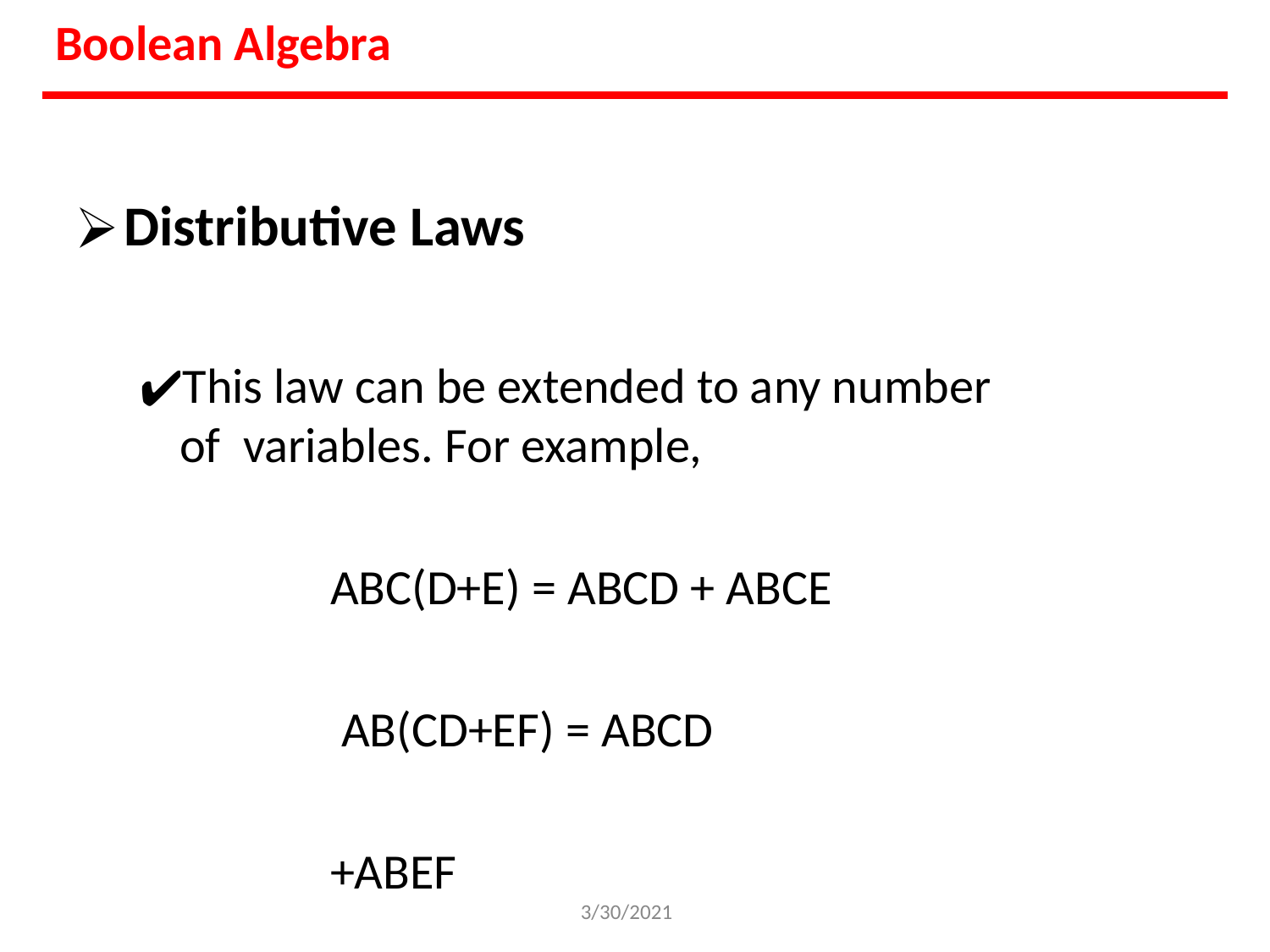

# Boolean Algebra

Distributive Laws

This law can be extended to any number of  variables. For example,
ABC(D+E) = ABCD + ABCE  AB(CD+EF) = ABCD +ABEF
3/30/2021